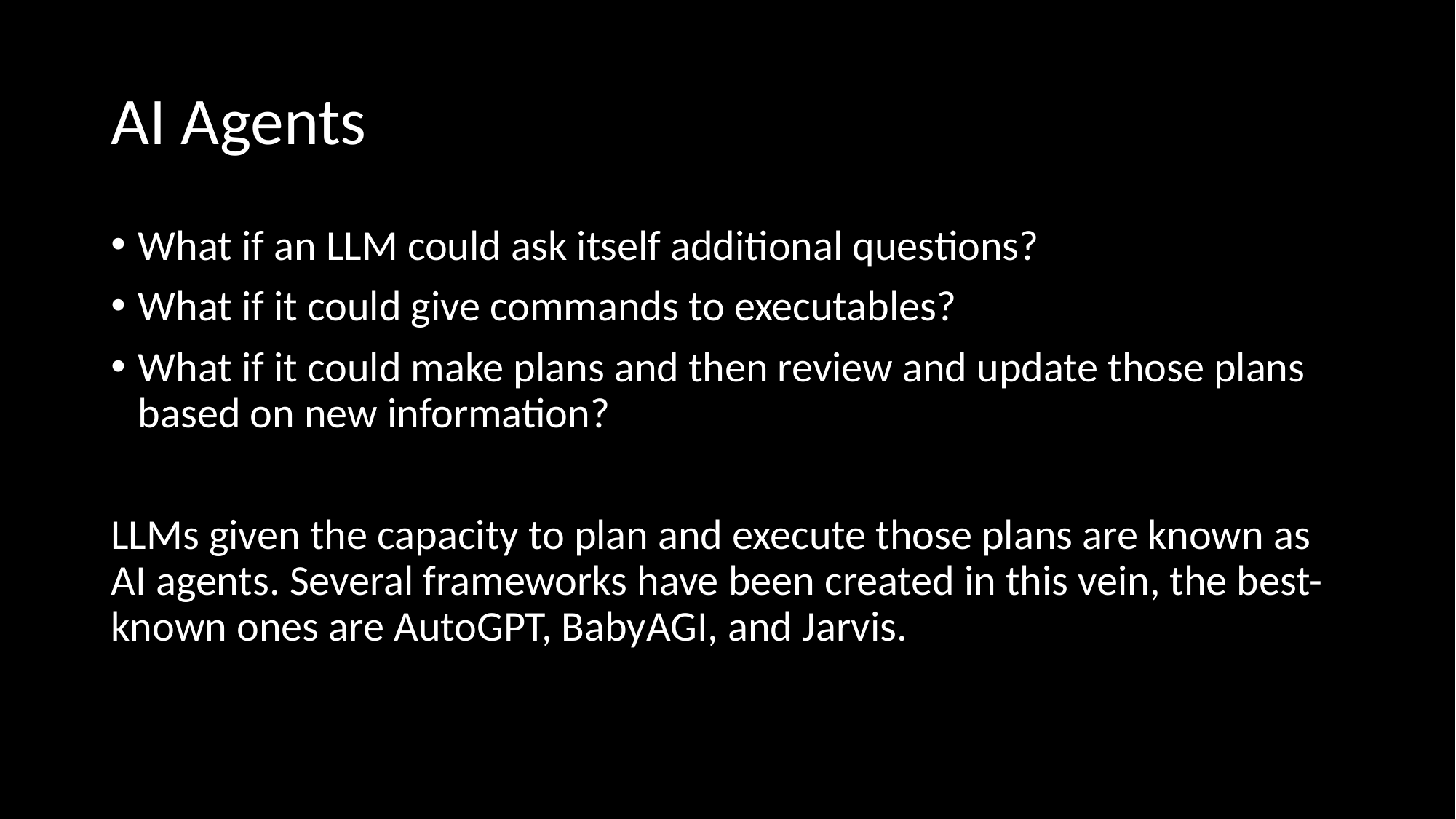

# AI Agents
What if an LLM could ask itself additional questions?
What if it could give commands to executables?
What if it could make plans and then review and update those plans based on new information?

LLMs given the capacity to plan and execute those plans are known as AI agents. Several frameworks have been created in this vein, the best-known ones are AutoGPT, BabyAGI, and Jarvis.